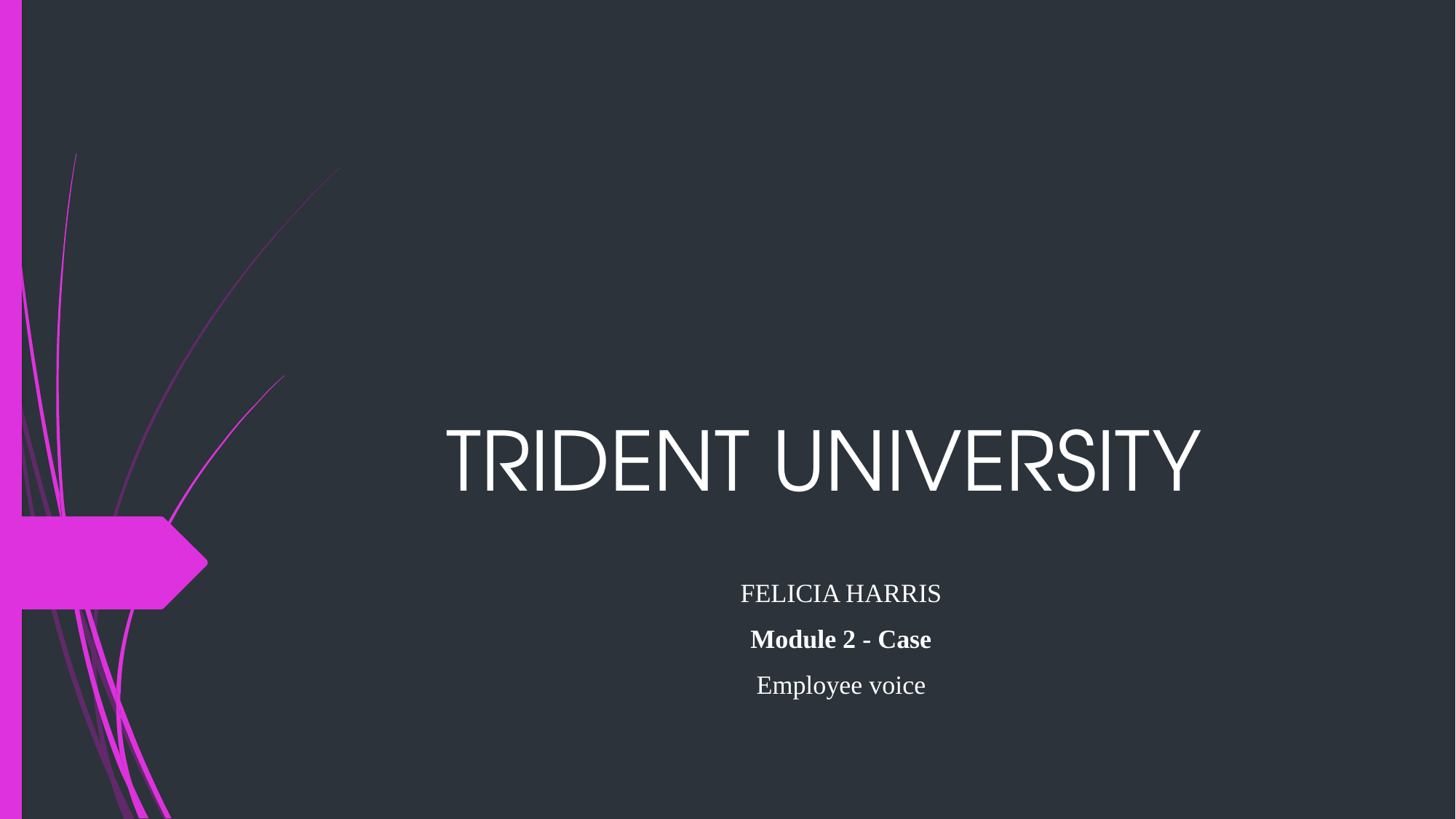

# TRIDENT UNIVERSITY
FELICIA HARRIS
Module 2 - Case
Employee voice